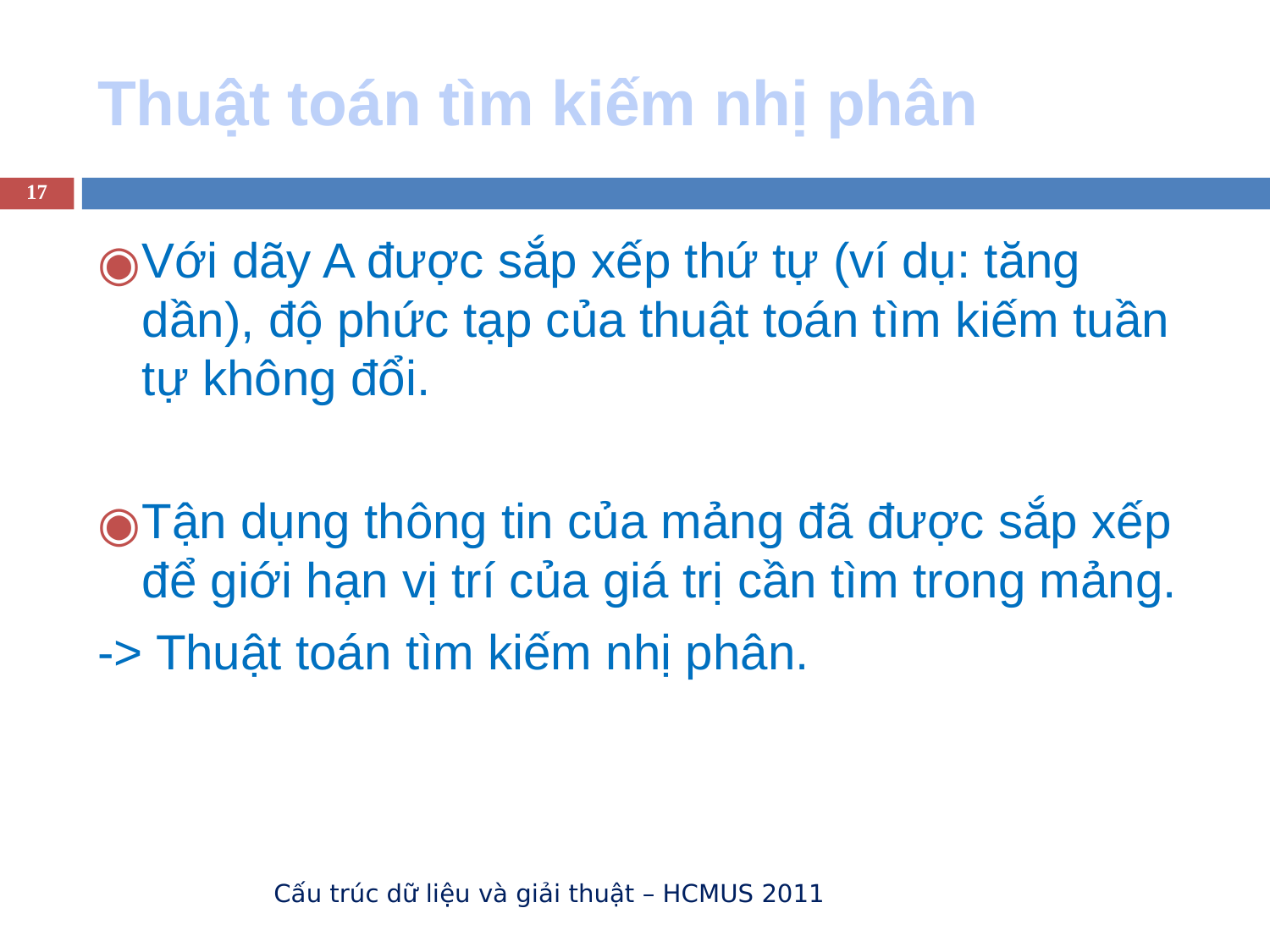

# Thuật toán tìm kiếm nhị phân
17
Với dãy A được sắp xếp thứ tự (ví dụ: tăng dần), độ phức tạp của thuật toán tìm kiếm tuần tự không đổi.

Tận dụng thông tin của mảng đã được sắp xếp để giới hạn vị trí của giá trị cần tìm trong mảng.
-> Thuật toán tìm kiếm nhị phân.
Cấu trúc dữ liệu và giải thuật – HCMUS 2011